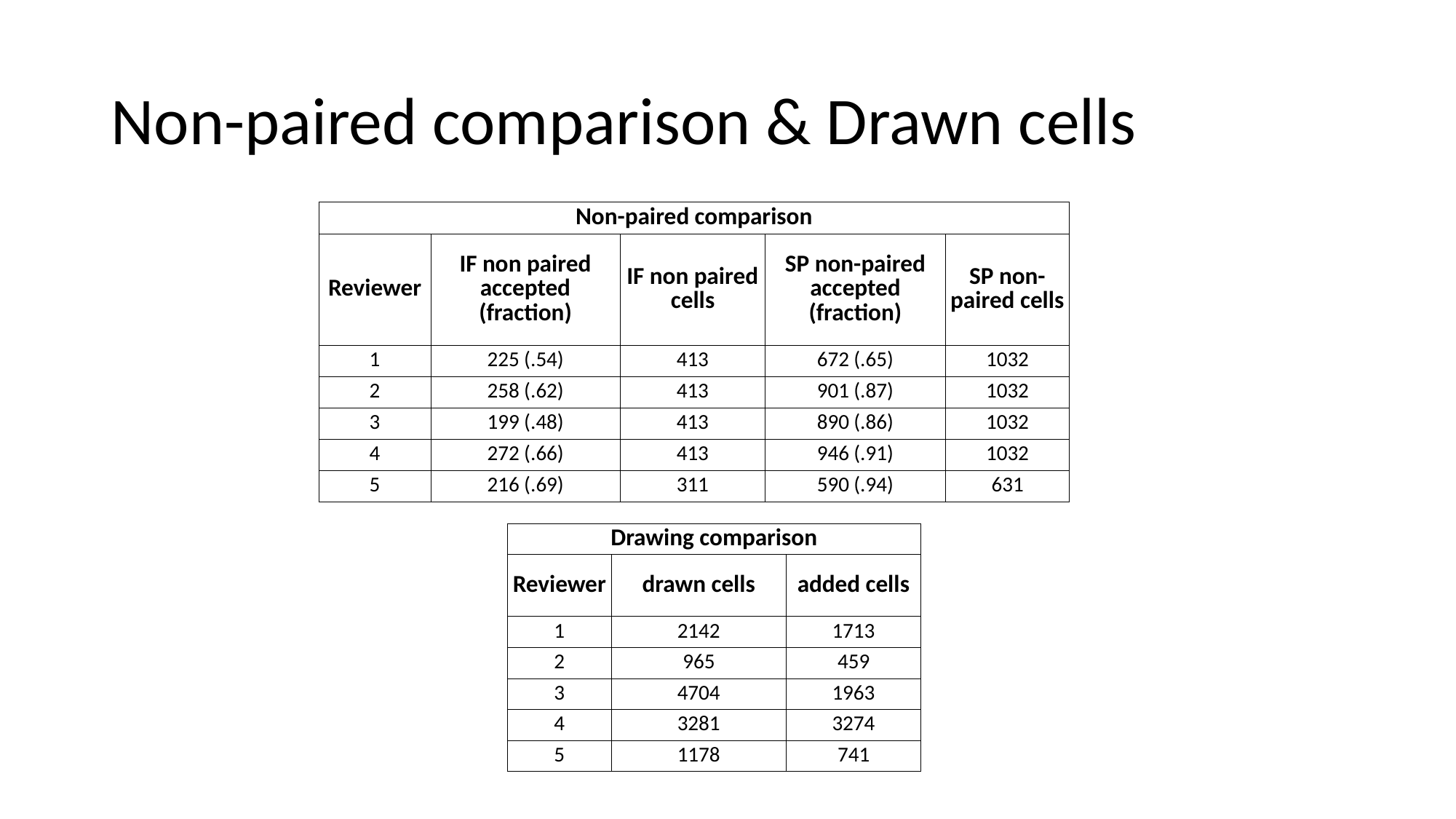

# Non-paired comparison & Drawn cells
| Non-paired comparison |  |  |  |  |
| --- | --- | --- | --- | --- |
| Reviewer | IF non paired accepted (fraction) | IF non paired cells | SP non-paired accepted (fraction) | SP non-paired cells |
| 1 | 225 (.54) | 413 | 672 (.65) | 1032 |
| 2 | 258 (.62) | 413 | 901 (.87) | 1032 |
| 3 | 199 (.48) | 413 | 890 (.86) | 1032 |
| 4 | 272 (.66) | 413 | 946 (.91) | 1032 |
| 5 | 216 (.69) | 311 | 590 (.94) | 631 |
| Drawing comparison |  |  |
| --- | --- | --- |
| Reviewer | drawn cells | added cells |
| 1 | 2142 | 1713 |
| 2 | 965 | 459 |
| 3 | 4704 | 1963 |
| 4 | 3281 | 3274 |
| 5 | 1178 | 741 |